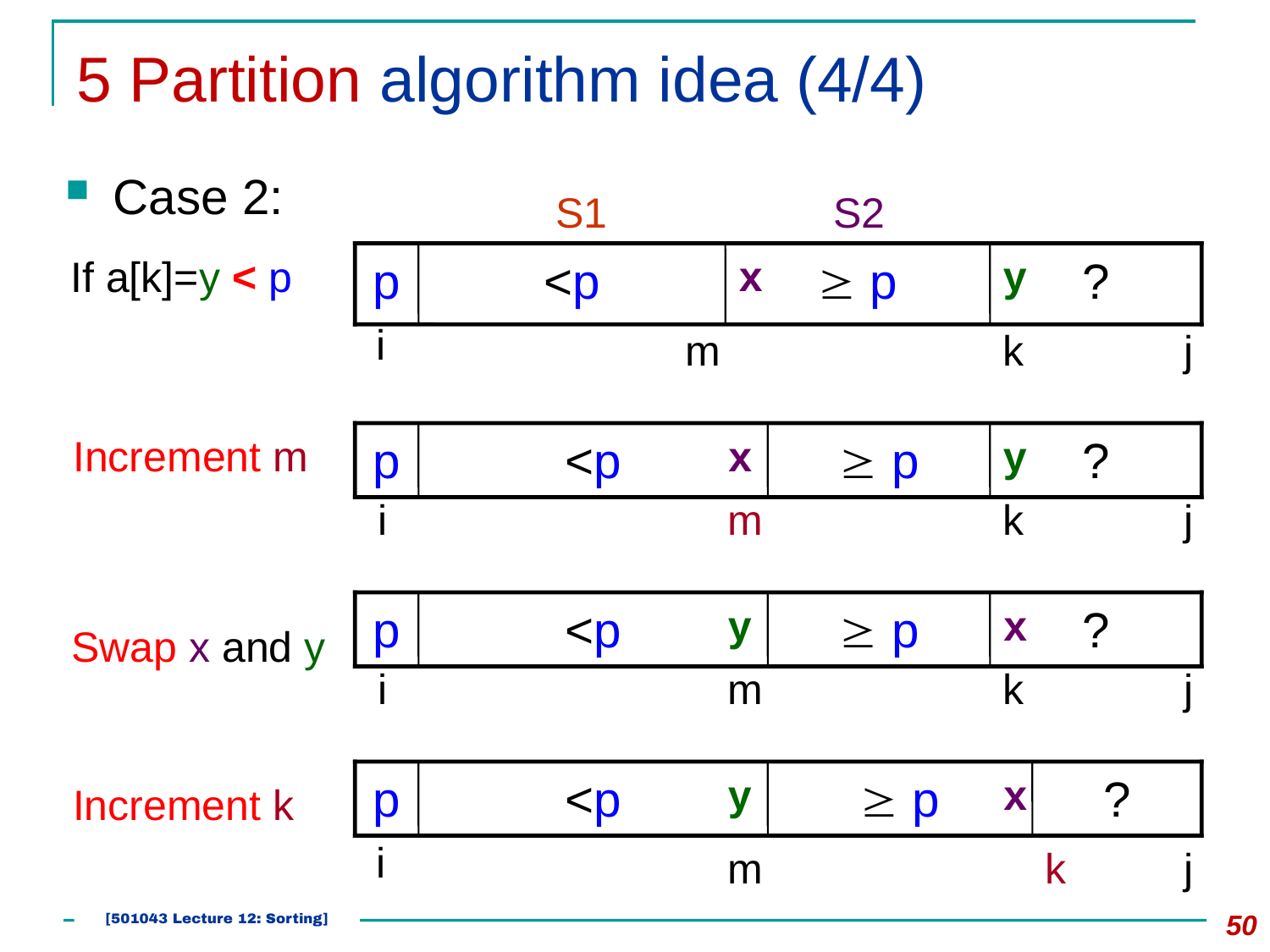

# 5 Partition algorithm idea (4/4)
Case 2:
S1
S2
p

<p

≥ p

x
?

y

i
m
k
j

If a[k]=y < p
Increment m
p

<p

x
≥ p

?

y

m
i
k
j

p

<p

y
≥ p

?

x

m
i
k
j

Swap x and y
p

<p

y
≥ p

x
?

i
m

k
j
Increment k
50
[501043 Lecture 12: Sorting]